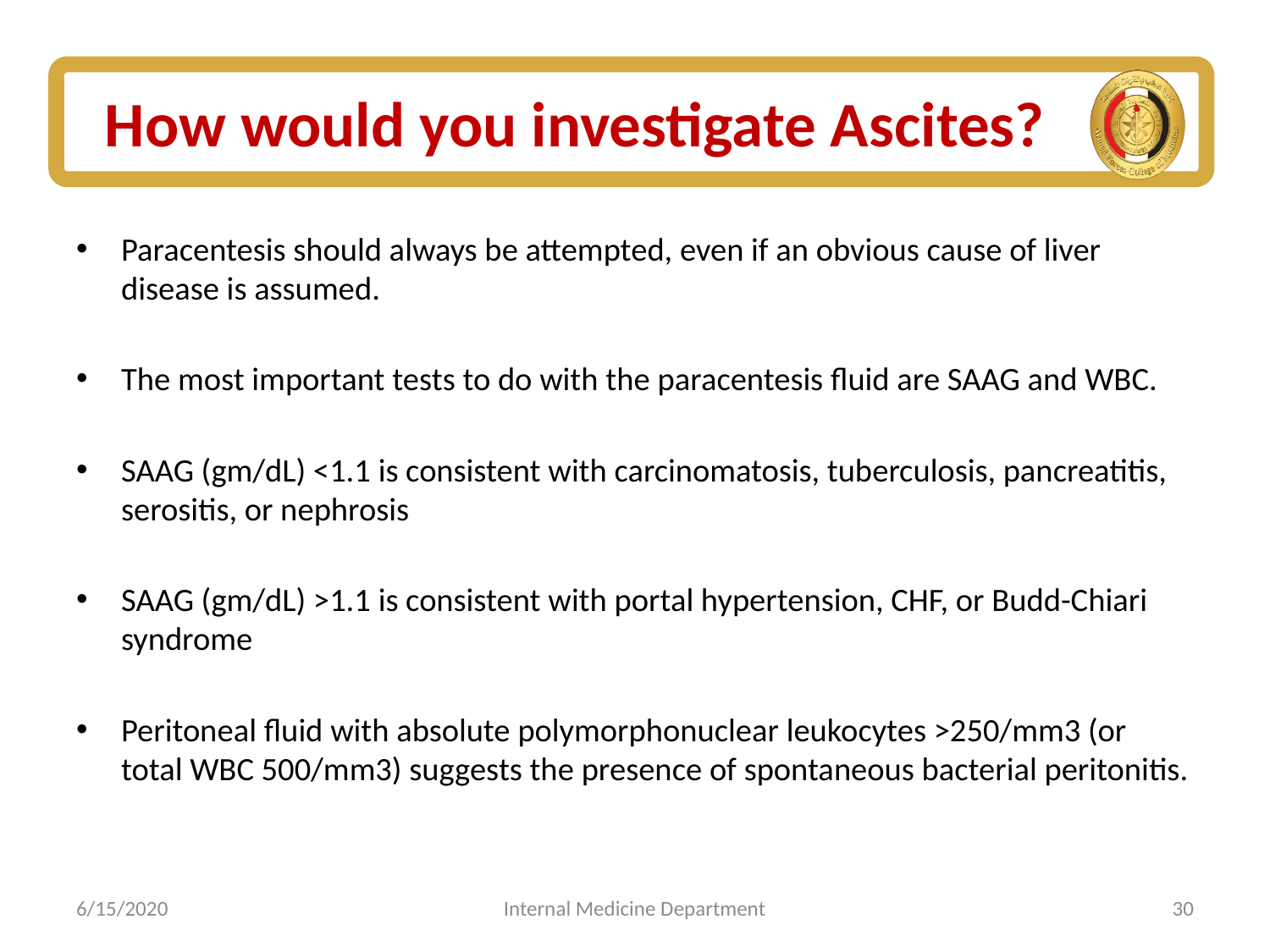

# How would you investigate Ascites?
Paracentesis should always be attempted, even if an obvious cause of liver disease is assumed.

The most important tests to do with the paracentesis fluid are SAAG and WBC.

SAAG (gm/dL) <1.1 is consistent with carcinomatosis, tuberculosis, pancreatitis, serositis, or nephrosis

SAAG (gm/dL) >1.1 is consistent with portal hypertension, CHF, or Budd-Chiari syndrome

Peritoneal fluid with absolute polymorphonuclear leukocytes >250/mm3 (or total WBC 500/mm3) suggests the presence of spontaneous bacterial peritonitis.

6/15/2020
Internal Medicine Department
30